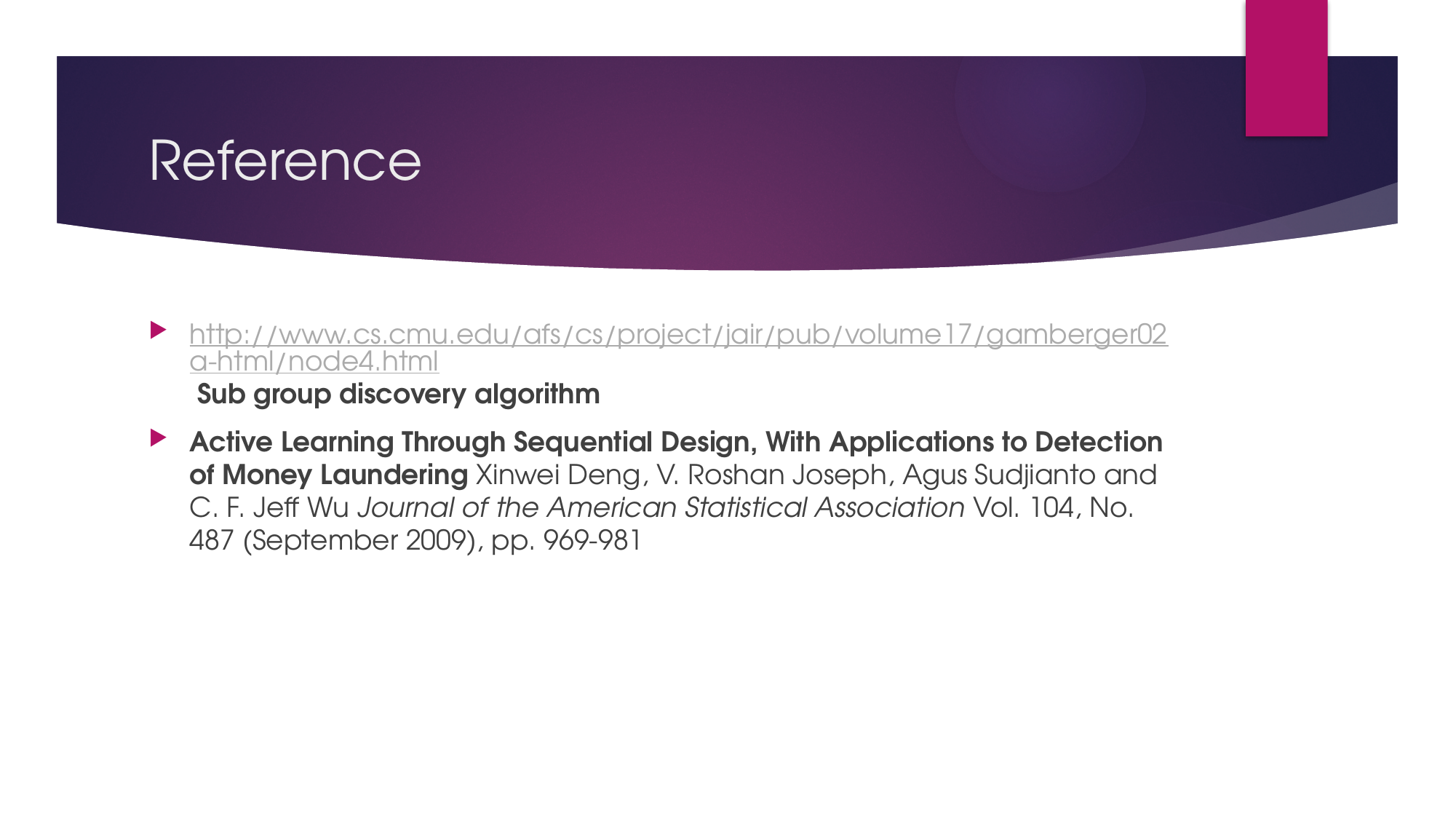

# Reference
http://www.cs.cmu.edu/afs/cs/project/jair/pub/volume17/gamberger02a-html/node4.html Sub group discovery algorithm
Active Learning Through Sequential Design, With Applications to Detection of Money Laundering Xinwei Deng, V. Roshan Joseph, Agus Sudjianto and C. F. Jeff Wu Journal of the American Statistical Association Vol. 104, No. 487 (September 2009), pp. 969-981